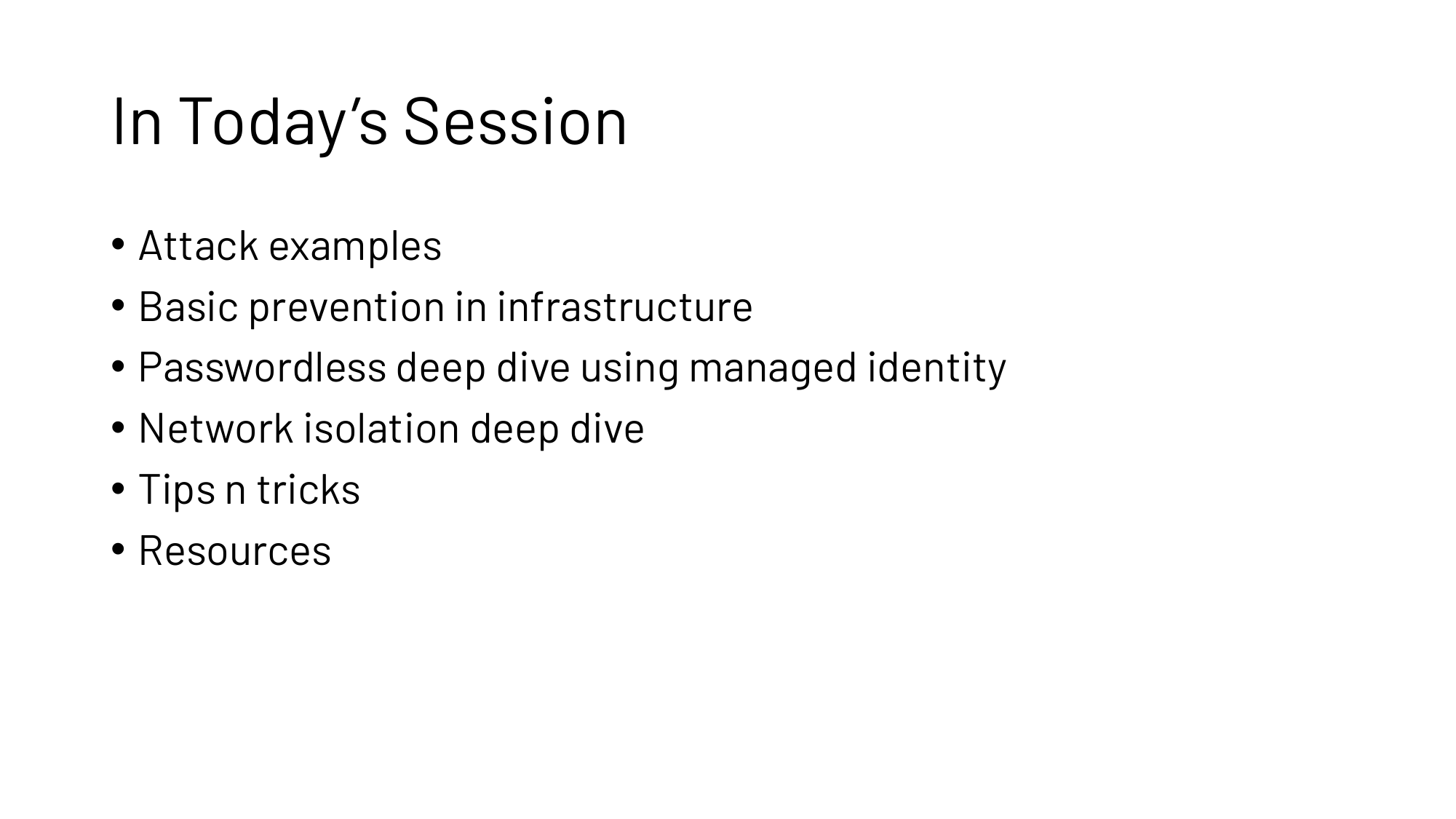

# In Today’s Session
Attack examples
Basic prevention in infrastructure
Passwordless deep dive using managed identity
Network isolation deep dive
Tips n tricks
Resources